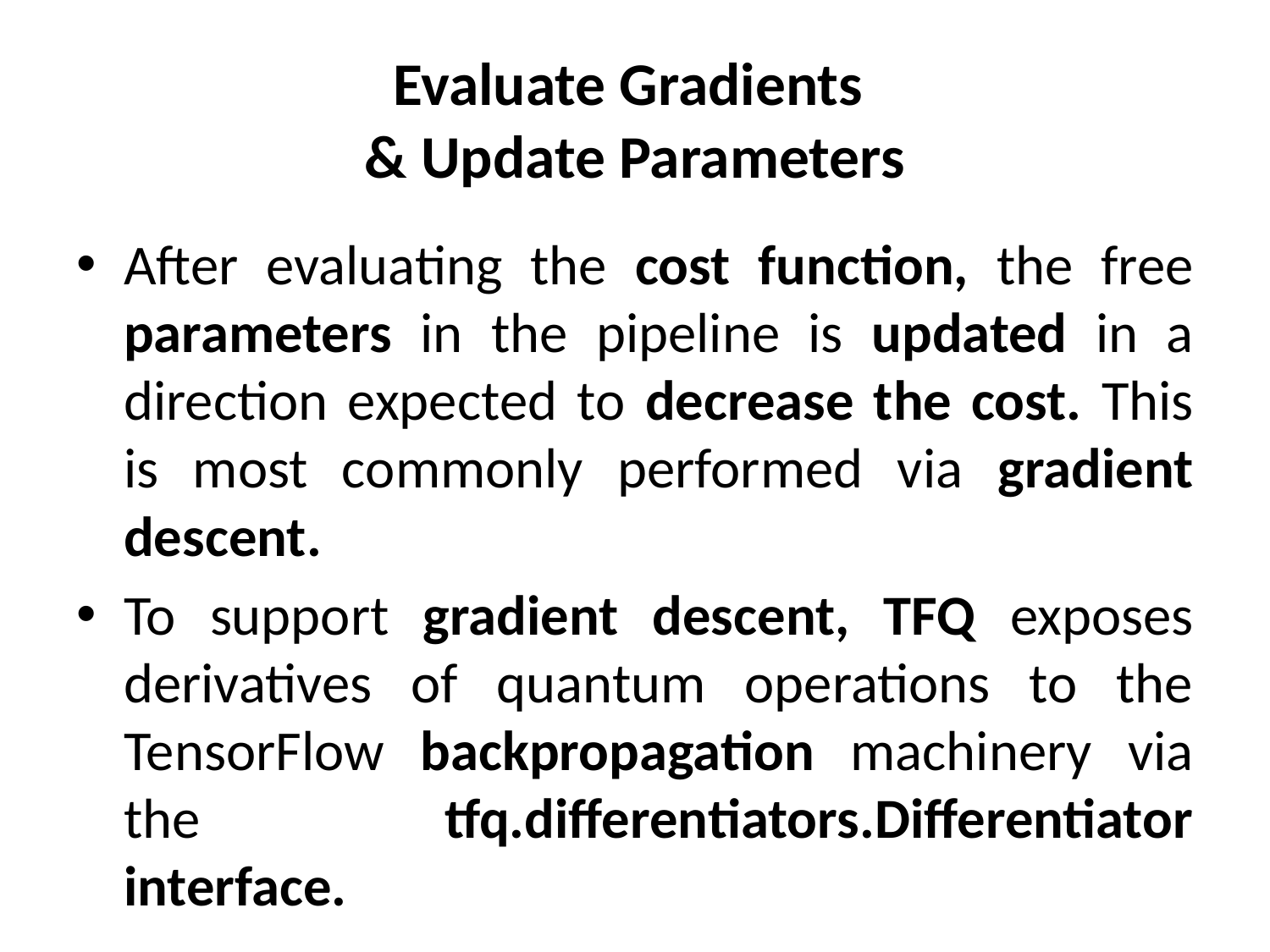

# Evaluate Gradients & Update Parameters
After evaluating the cost function, the free parameters in the pipeline is updated in a direction expected to decrease the cost. This is most commonly performed via gradient descent.
To support gradient descent, TFQ exposes derivatives of quantum operations to the TensorFlow backpropagation machinery via the tfq.differentiators.Differentiator interface.